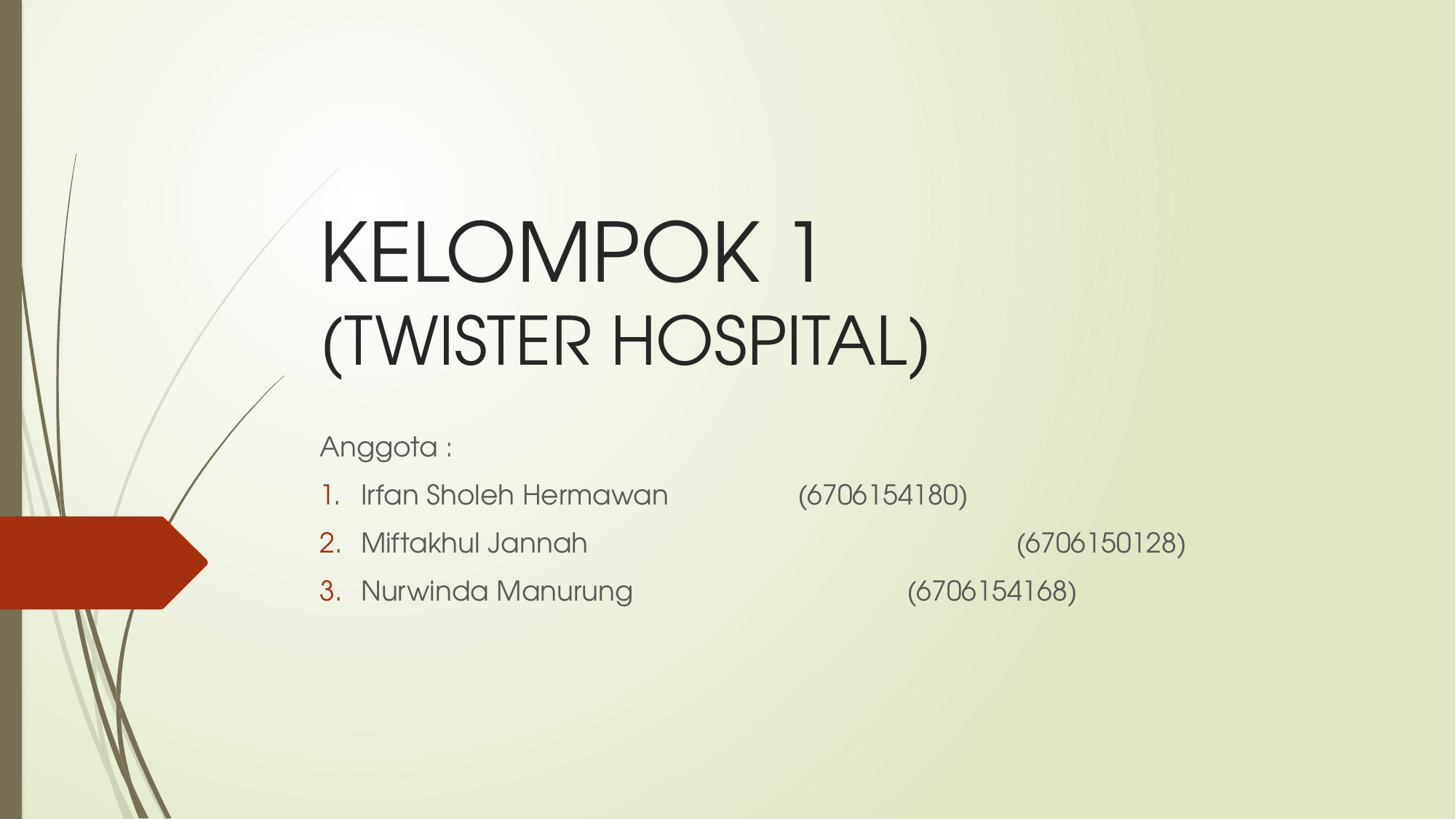

# KELOMPOK 1 (TWISTER HOSPITAL)
Anggota :
Irfan Sholeh Hermawan 		(6706154180)
Miftakhul Jannah				(6706150128)
Nurwinda Manurung			(6706154168)